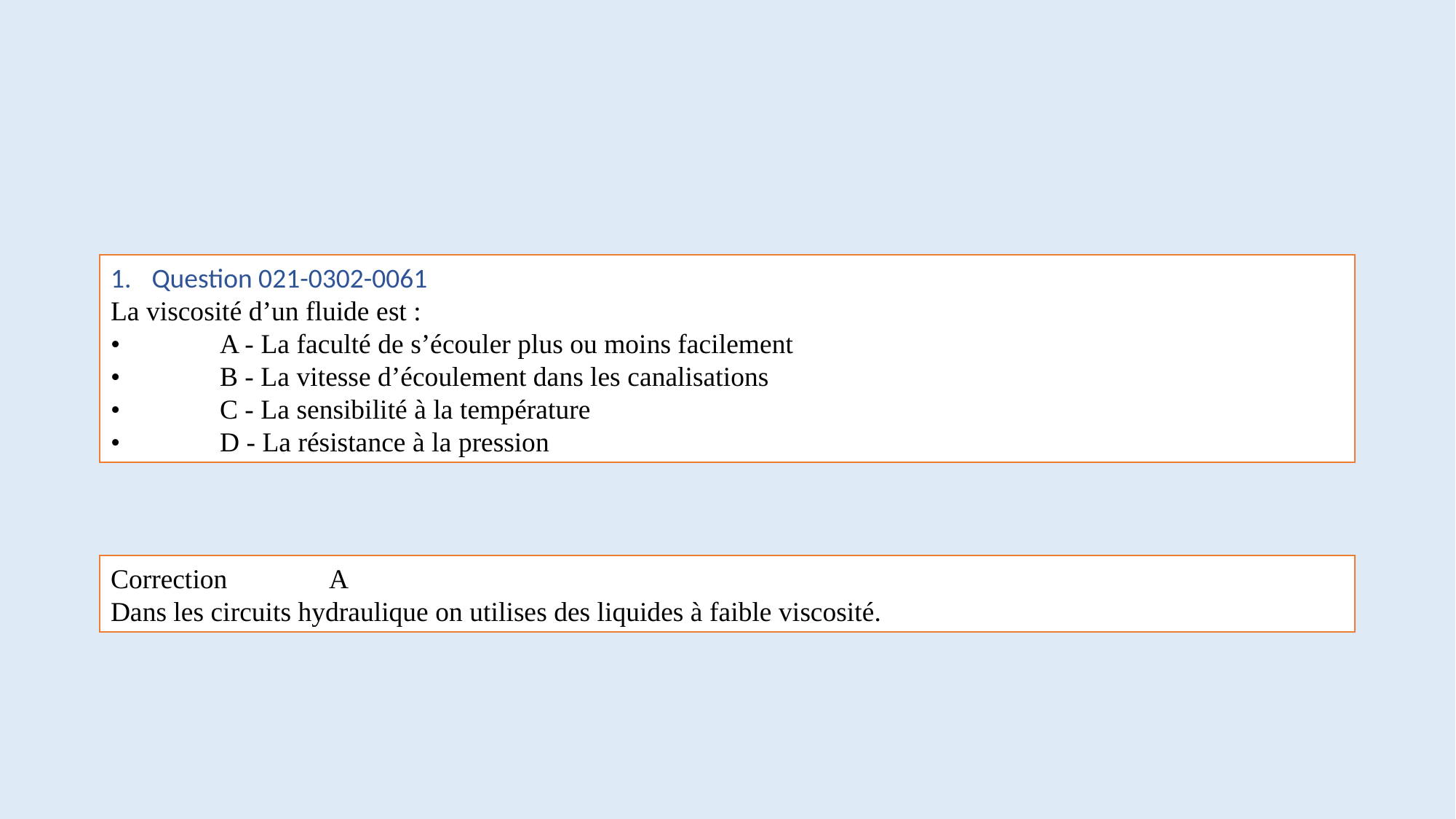

#
Question 021-0302-0061
La viscosité d’un fluide est :
•	A - La faculté de s’écouler plus ou moins facilement
•	B - La vitesse d’écoulement dans les canalisations
•	C - La sensibilité à la température
•	D - La résistance à la pression
Correction	A
Dans les circuits hydraulique on utilises des liquides à faible viscosité.